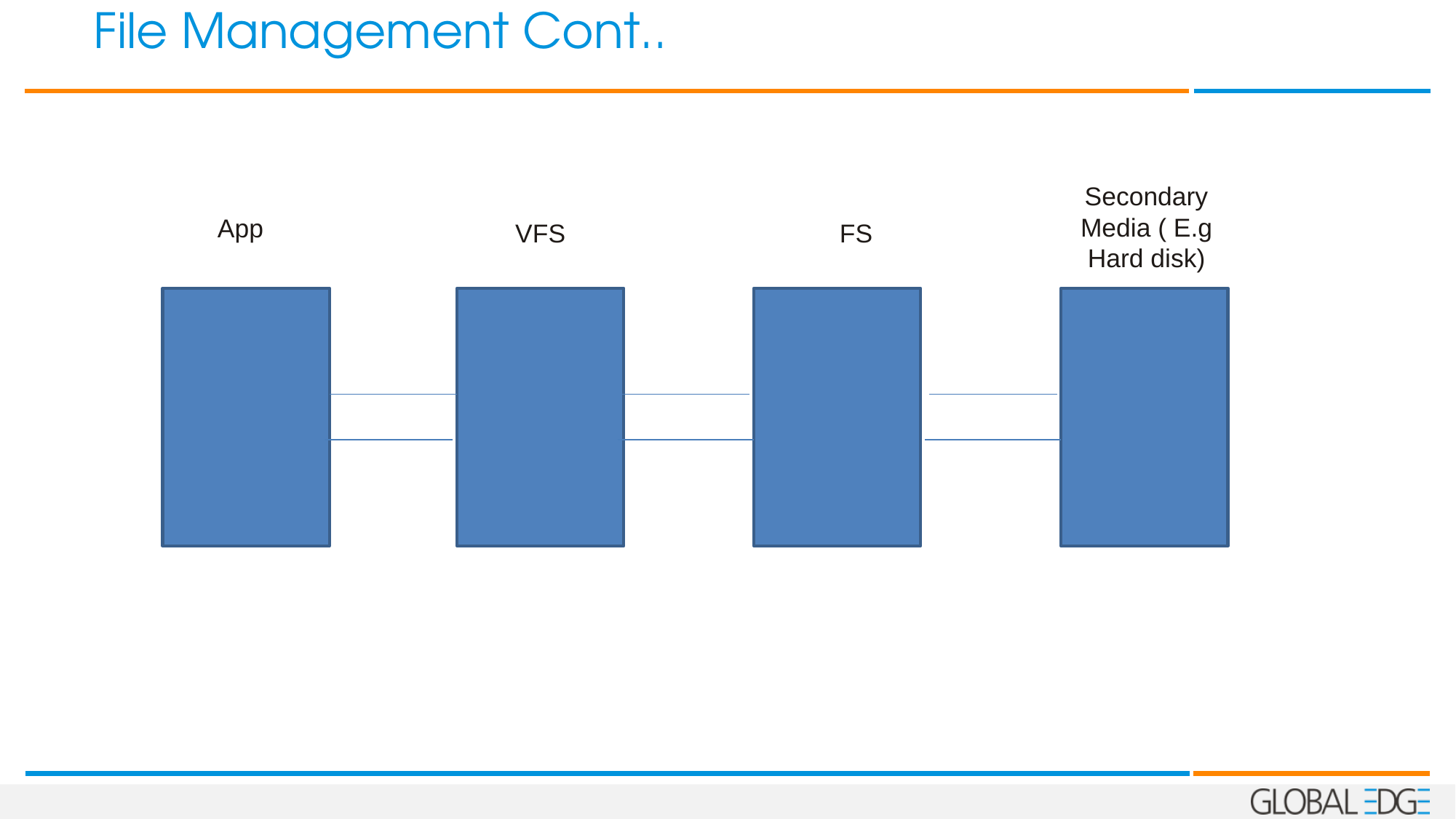

# File Management Cont..
Secondary Media ( E.g Hard disk)
App
VFS
FS